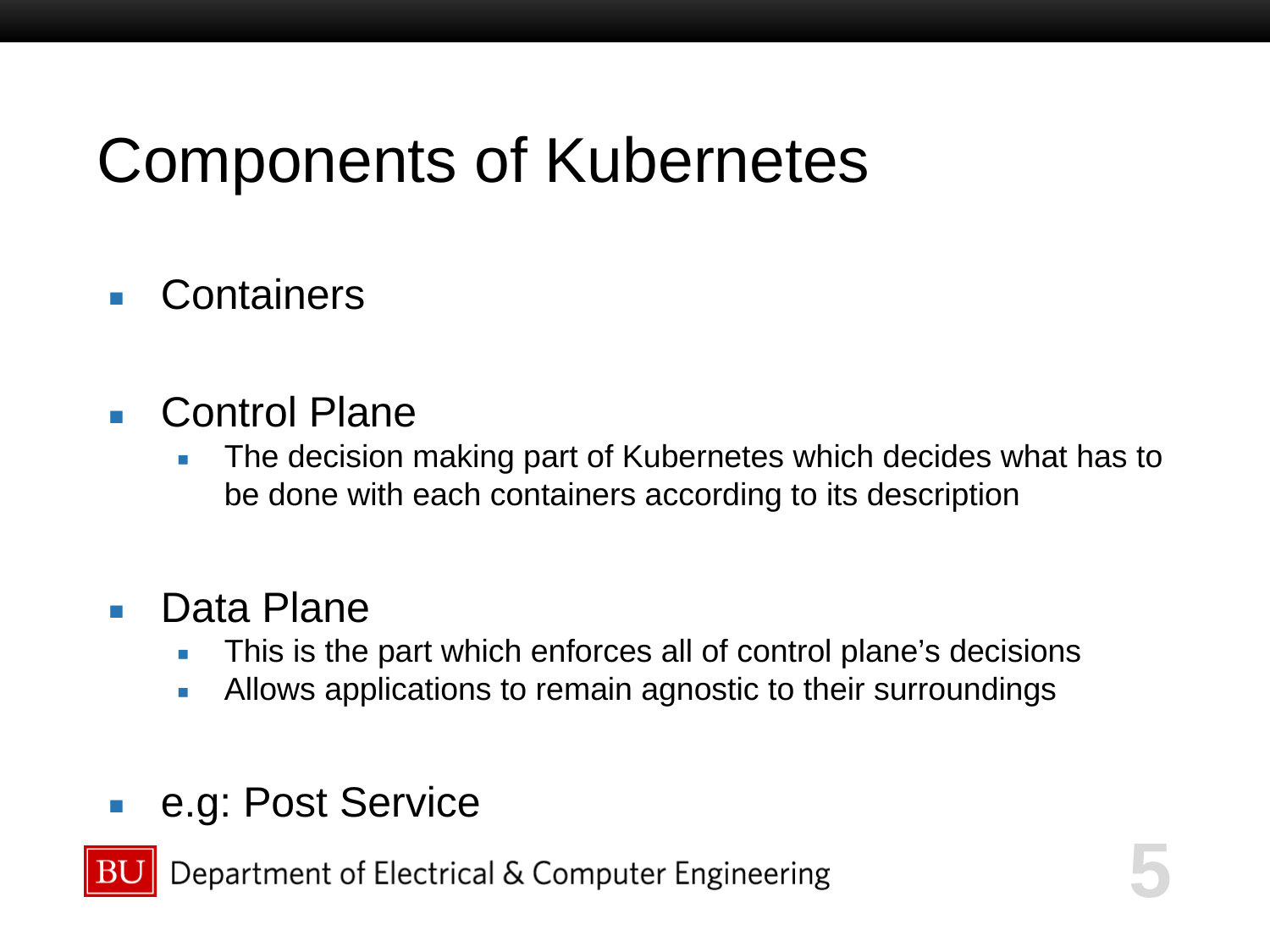

# Components of Kubernetes
Containers

Control Plane
The decision making part of Kubernetes which decides what has to be done with each containers according to its description

Data Plane
This is the part which enforces all of control plane’s decisions
Allows applications to remain agnostic to their surroundings

e.g: Post Service
5